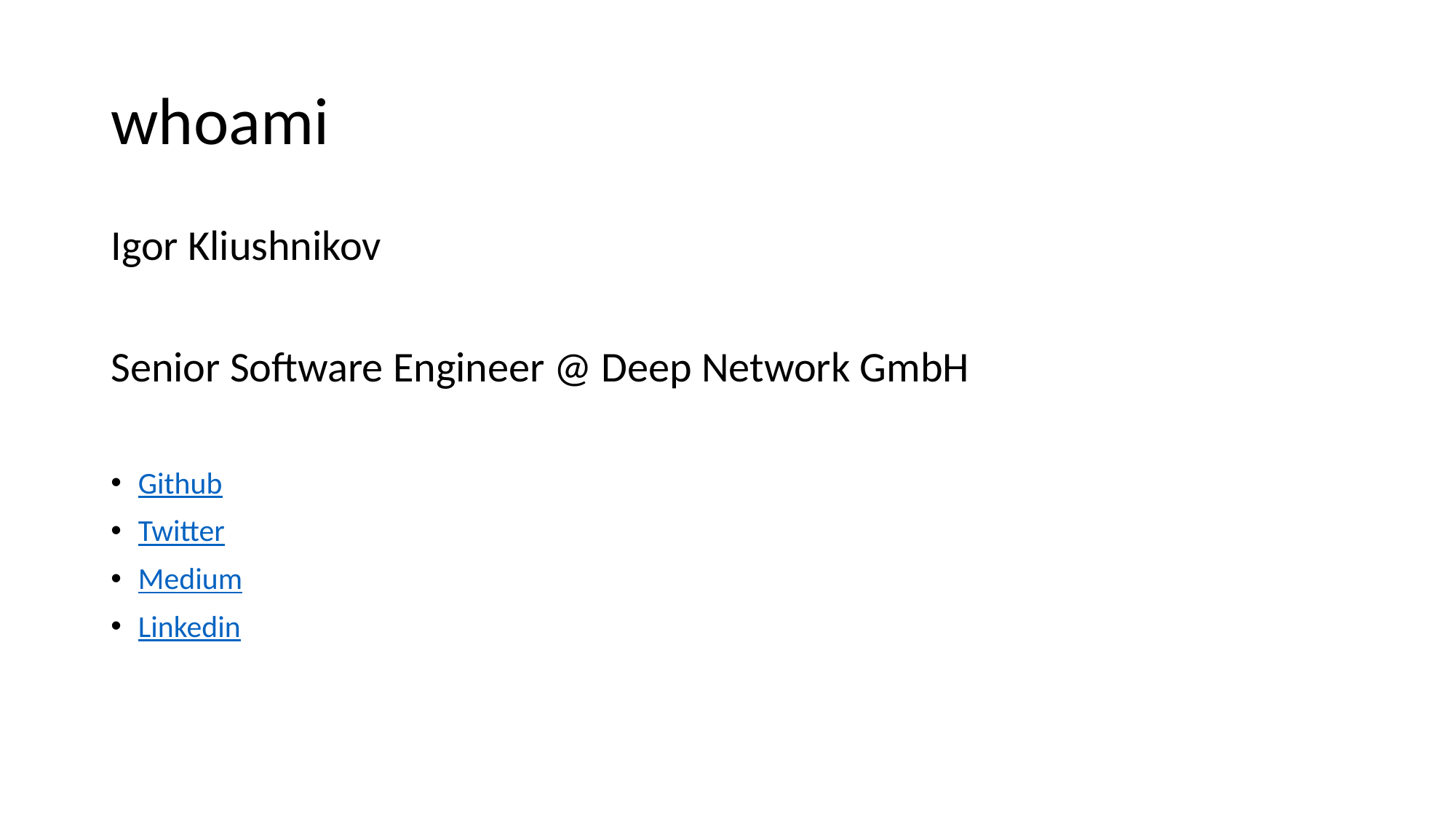

# whoami
Igor Kliushnikov

Senior Software Engineer @ Deep Network GmbH

Github
Twitter
Medium
Linkedin